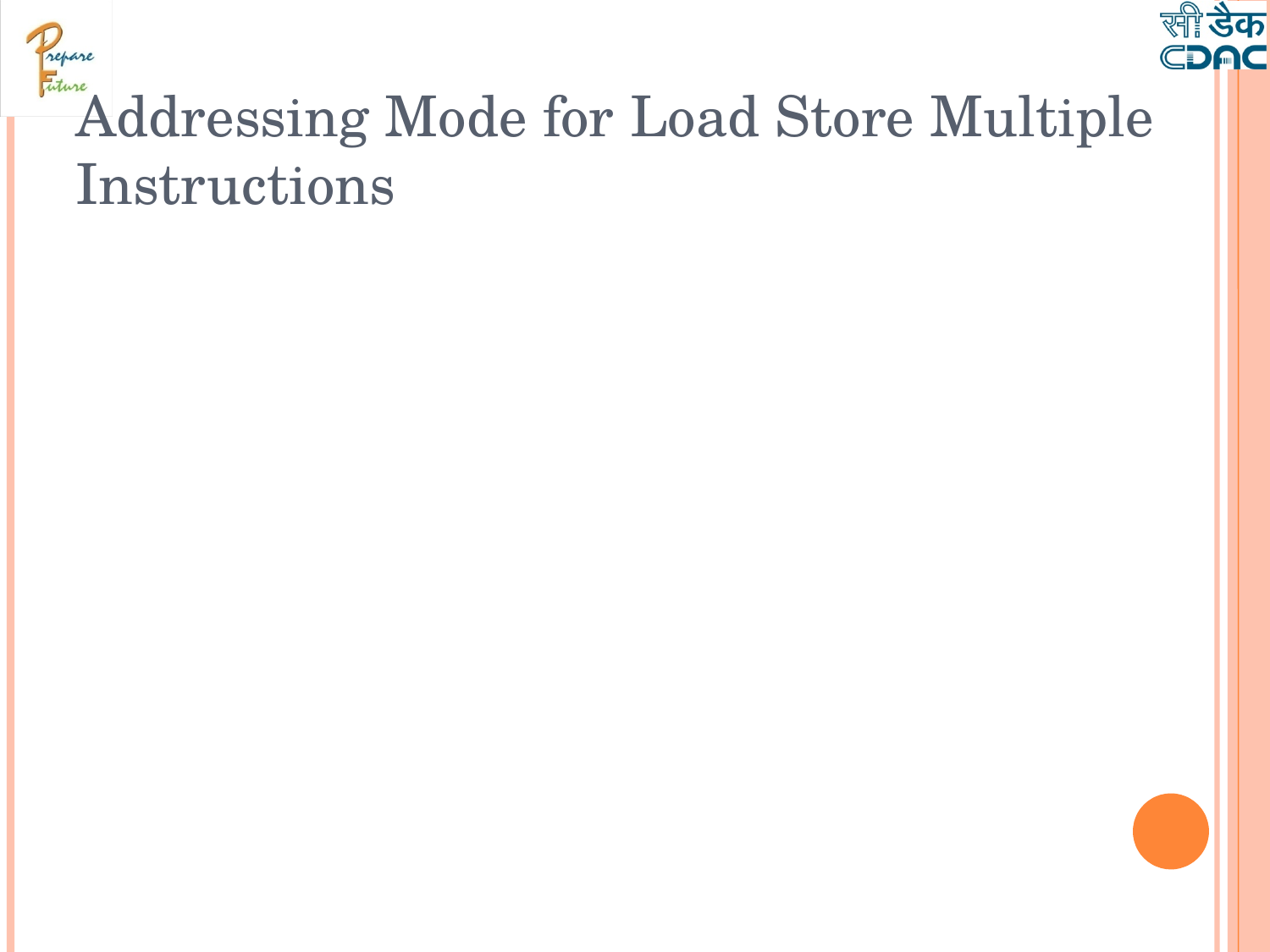

Addressing Mode for Load Store Multiple Instructions